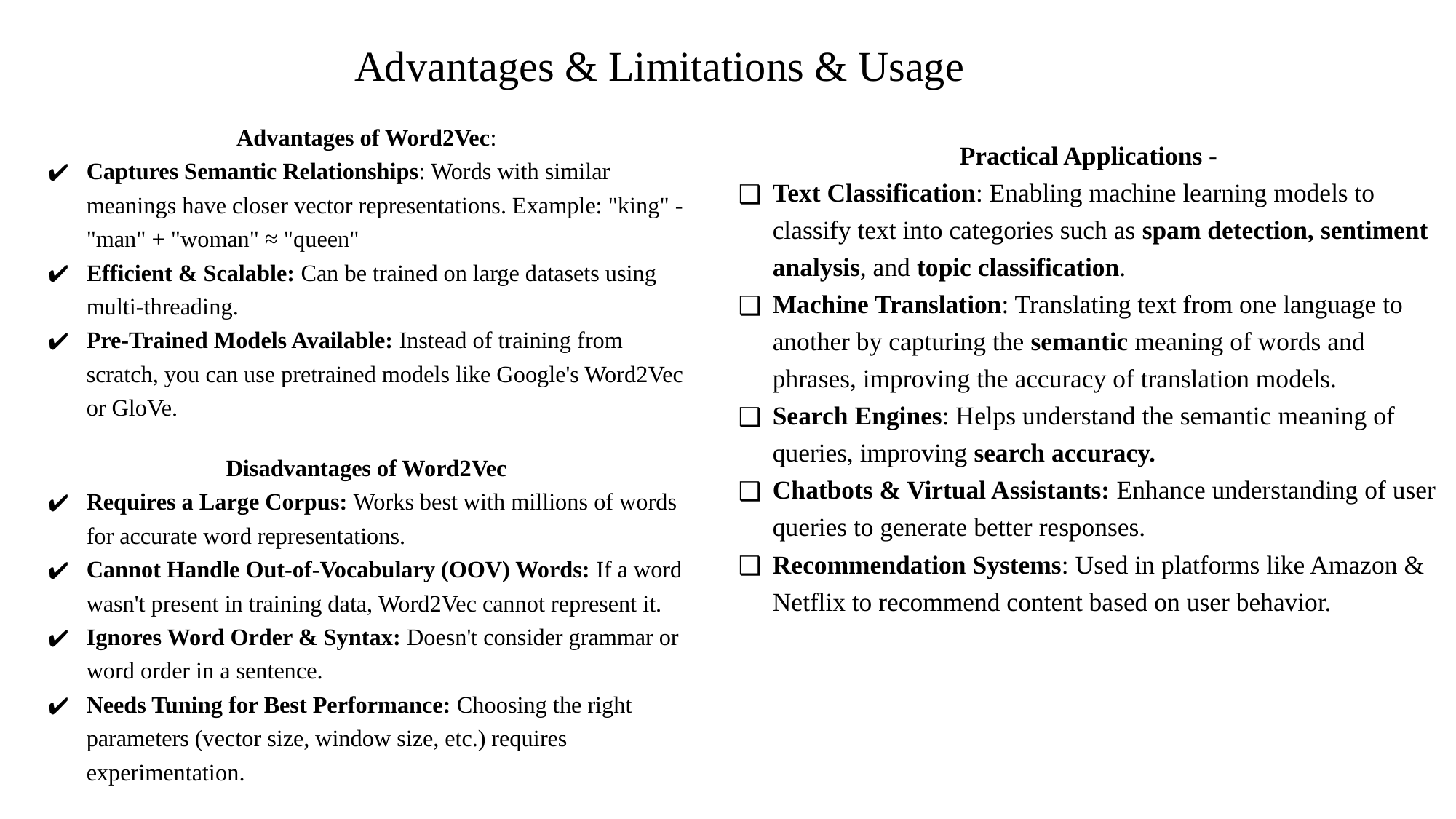

# Advantages & Limitations & Usage

Practical Applications -
Text Classification: Enabling machine learning models to classify text into categories such as spam detection, sentiment analysis, and topic classification.
Machine Translation: Translating text from one language to another by capturing the semantic meaning of words and phrases, improving the accuracy of translation models.
Search Engines: Helps understand the semantic meaning of queries, improving search accuracy.
Chatbots & Virtual Assistants: Enhance understanding of user queries to generate better responses.
Recommendation Systems: Used in platforms like Amazon & Netflix to recommend content based on user behavior.

Advantages of Word2Vec:
Captures Semantic Relationships: Words with similar meanings have closer vector representations. Example: "king" - "man" + "woman" ≈ "queen"
Efficient & Scalable: Can be trained on large datasets using multi-threading.
Pre-Trained Models Available: Instead of training from scratch, you can use pretrained models like Google's Word2Vec or GloVe.

Disadvantages of Word2Vec
Requires a Large Corpus: Works best with millions of words for accurate word representations.
Cannot Handle Out-of-Vocabulary (OOV) Words: If a word wasn't present in training data, Word2Vec cannot represent it.
Ignores Word Order & Syntax: Doesn't consider grammar or word order in a sentence.
Needs Tuning for Best Performance: Choosing the right parameters (vector size, window size, etc.) requires experimentation.